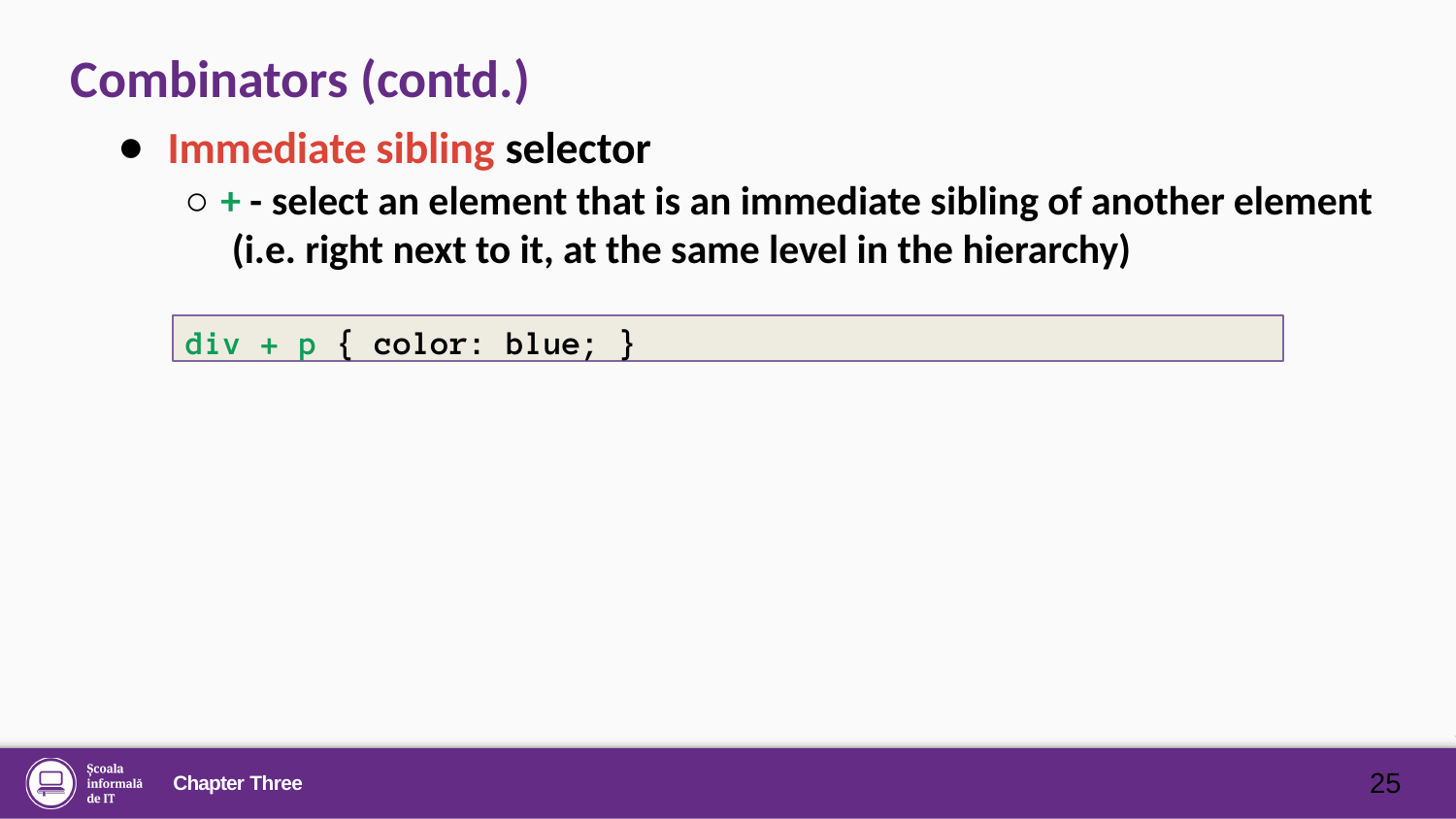

# Combinators (contd.)
Immediate sibling selector
○ + - select an element that is an immediate sibling of another element  (i.e. right next to it, at the same level in the hierarchy)
div + p { color: blue; }

25
Chapter Three